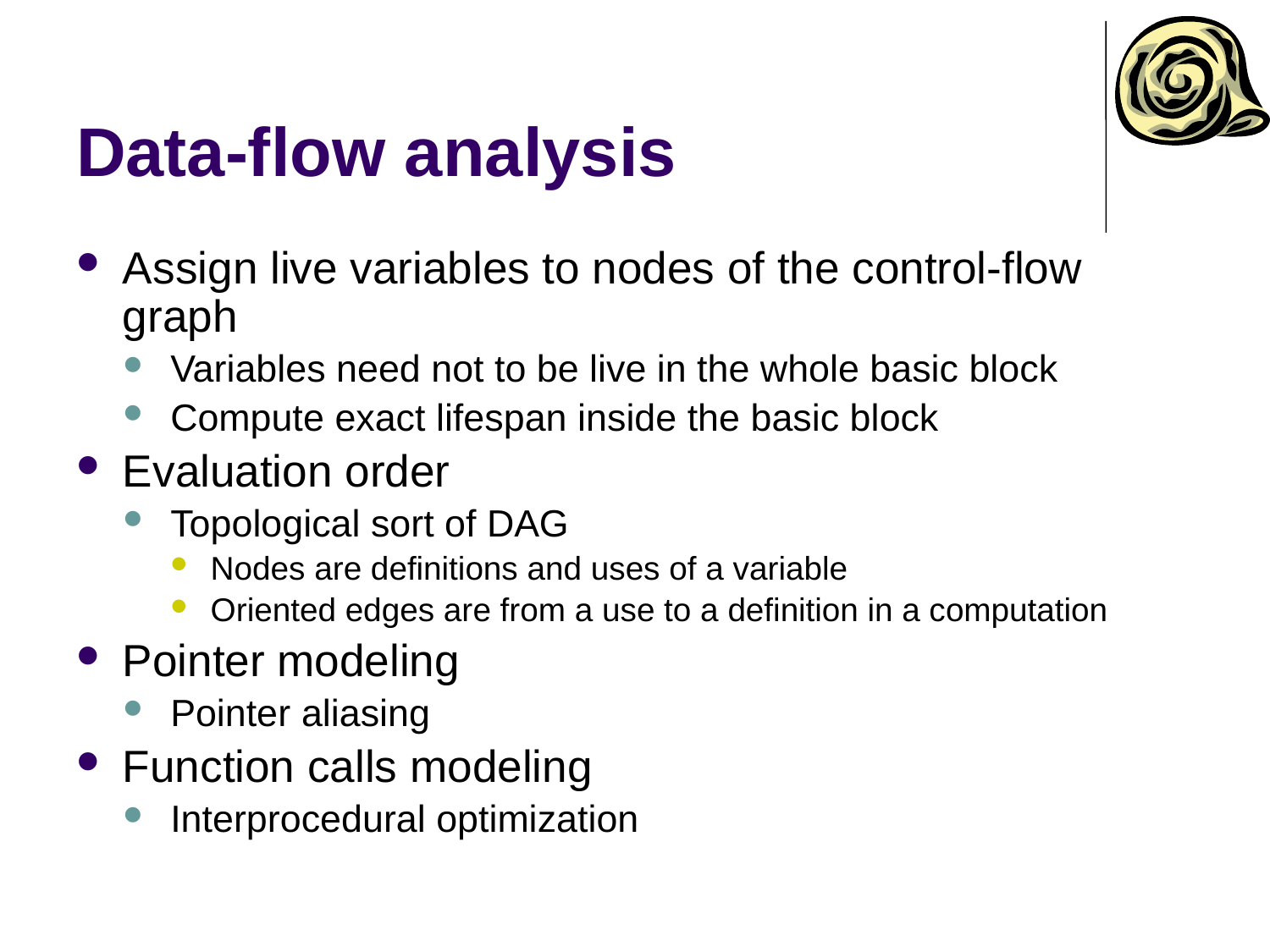

# Data-flow analysis
Assign live variables to nodes of the control-flow graph
Variables need not to be live in the whole basic block
Compute exact lifespan inside the basic block
Evaluation order
Topological sort of DAG
Nodes are definitions and uses of a variable
Oriented edges are from a use to a definition in a computation
Pointer modeling
Pointer aliasing
Function calls modeling
Interprocedural optimization